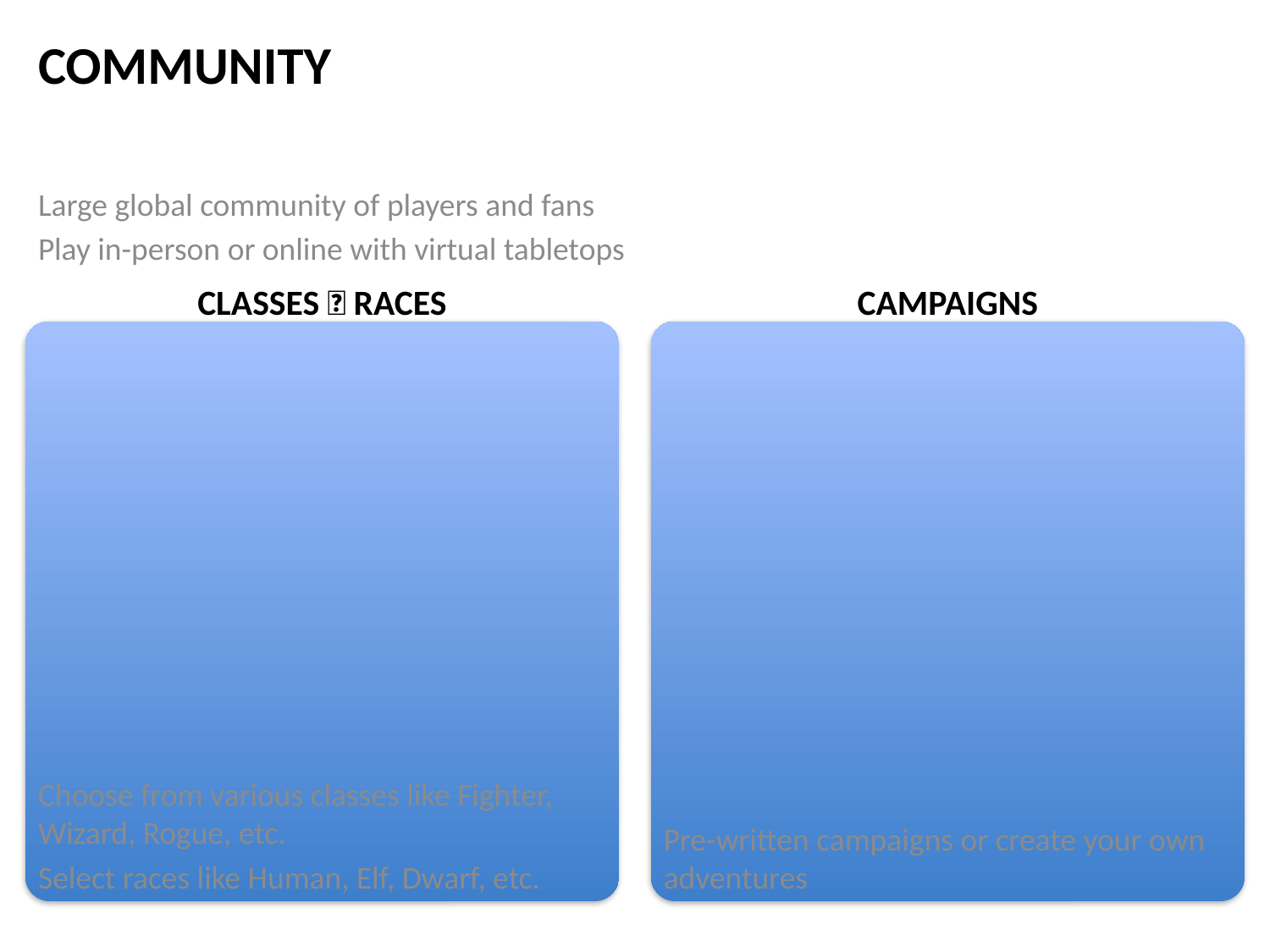

# Community
Large global community of players and fans
Play in-person or online with virtual tabletops
Classes 🫰 Races
Campaigns

Choose from various classes like Fighter, Wizard, Rogue, etc.
Select races like Human, Elf, Dwarf, etc.

Pre-written campaigns or create your own adventures